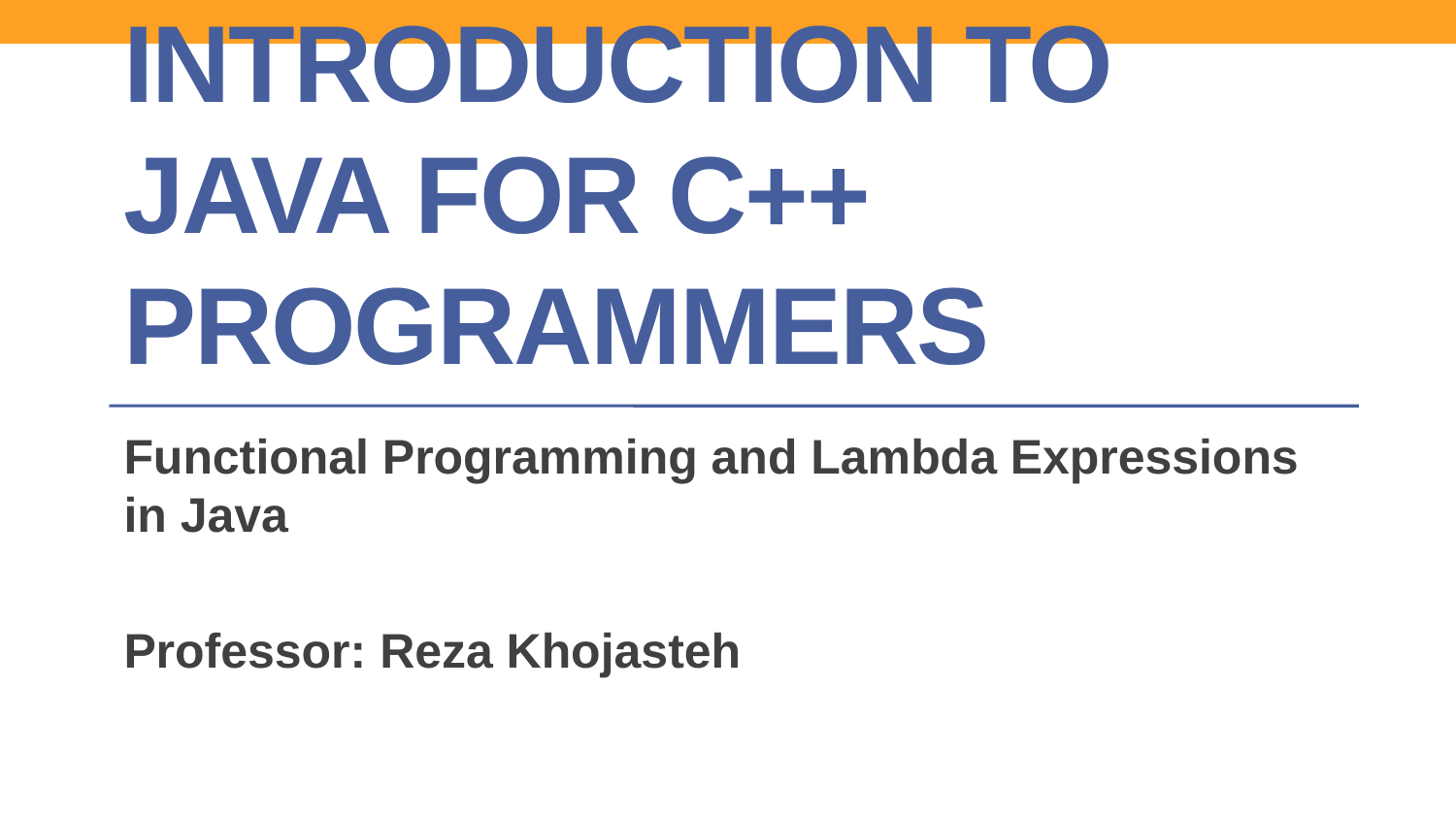

# Introduction to Java for C++ Programmers
Functional Programming and Lambda Expressions in Java

Professor: Reza Khojasteh